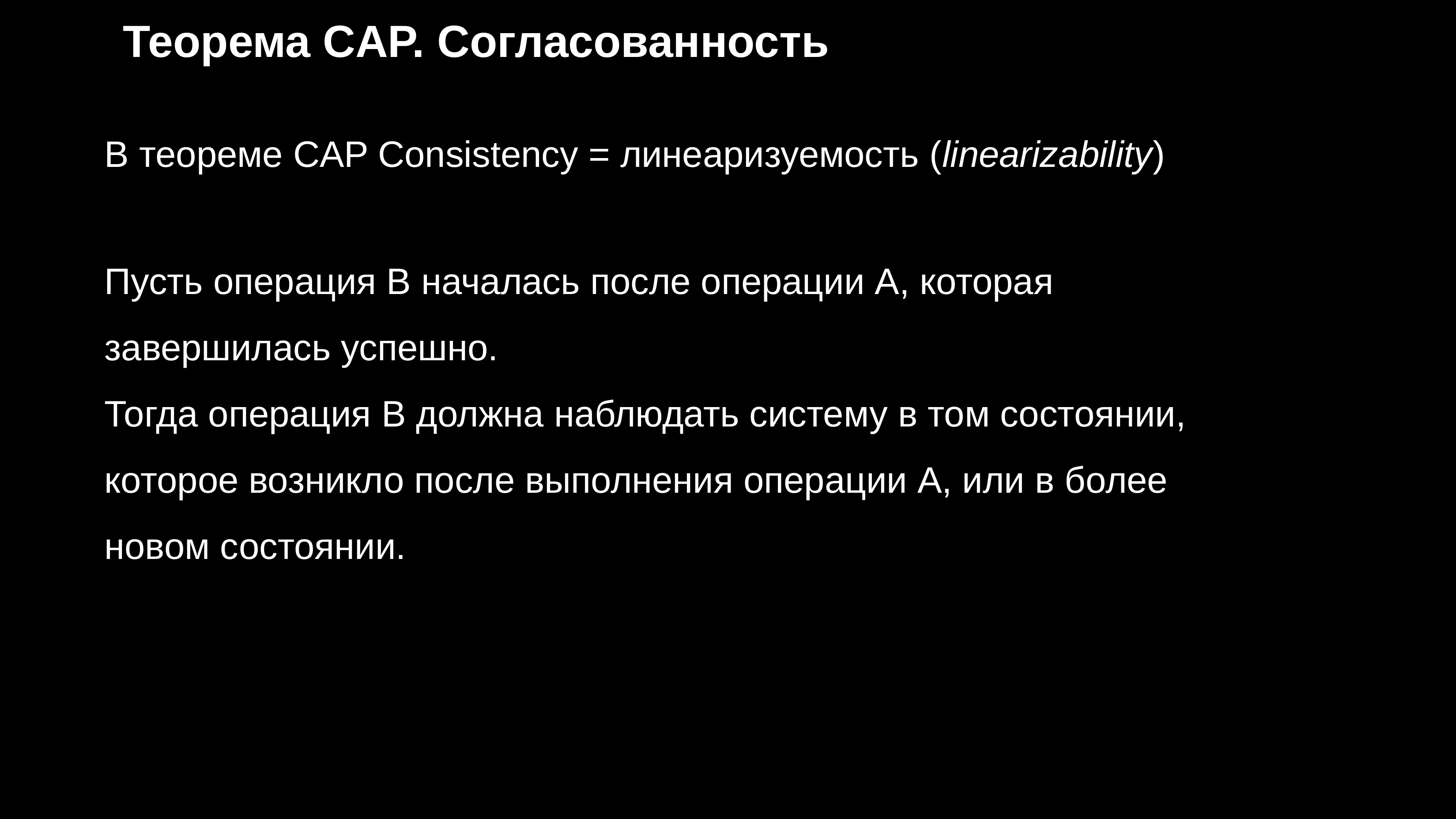

# Теорема CAP. Согласованность
В теореме CAP Consistency = линеаризуемость (linearizability)
Пусть операция B началась после операции A, которая завершилась успешно.
Тогда операция B должна наблюдать систему в том состоянии, которое возникло после выполнения операции A, или в более новом состоянии.